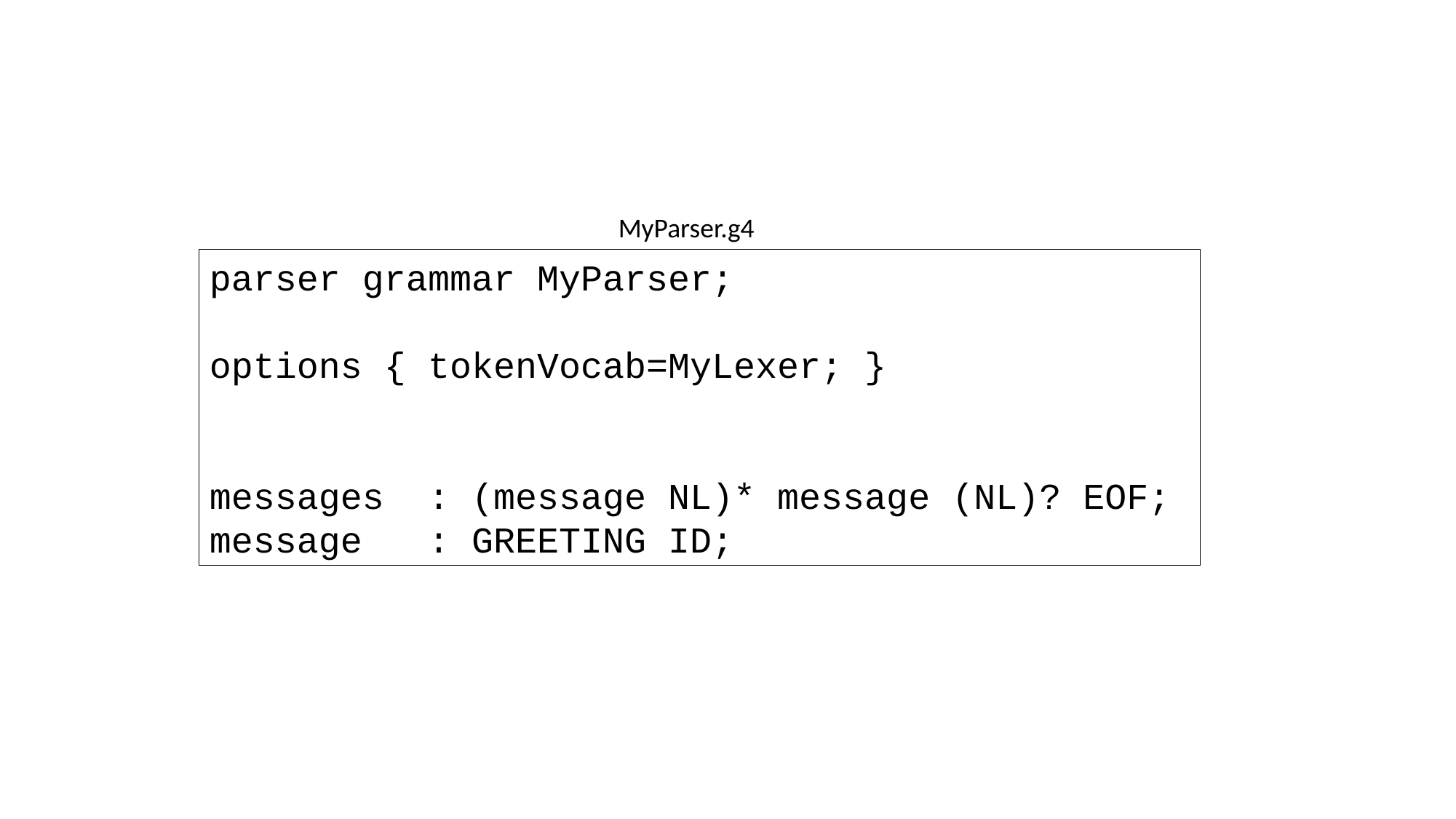

MyParser.g4
parser grammar MyParser;

options { tokenVocab=MyLexer; }

messages  : (message NL)* message (NL)? EOF;
message   : GREETING ID;